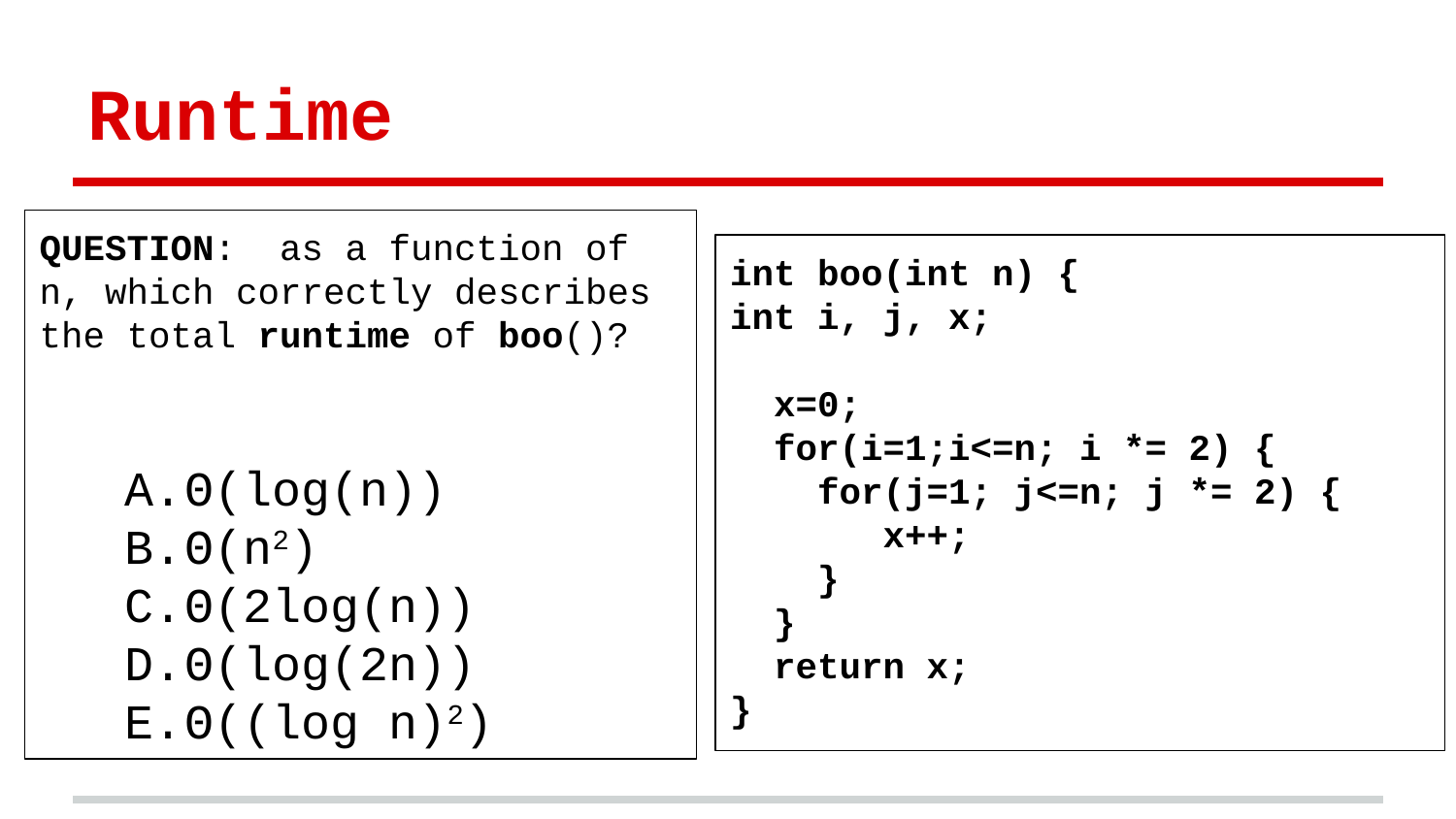

# Runtime
QUESTION:  as a function of n, which correctly describes the total runtime of boo()?

Θ(log(n))
Θ(n2)
Θ(2log(n))
Θ(log(2n))
Θ((log n)2)
int boo(int n) {
int i, j, x;

  x=0;
  for(i=1;i<=n; i *= 2) {
    for(j=1; j<=n; j *= 2) {
       x++;
    }
  }
  return x;
}